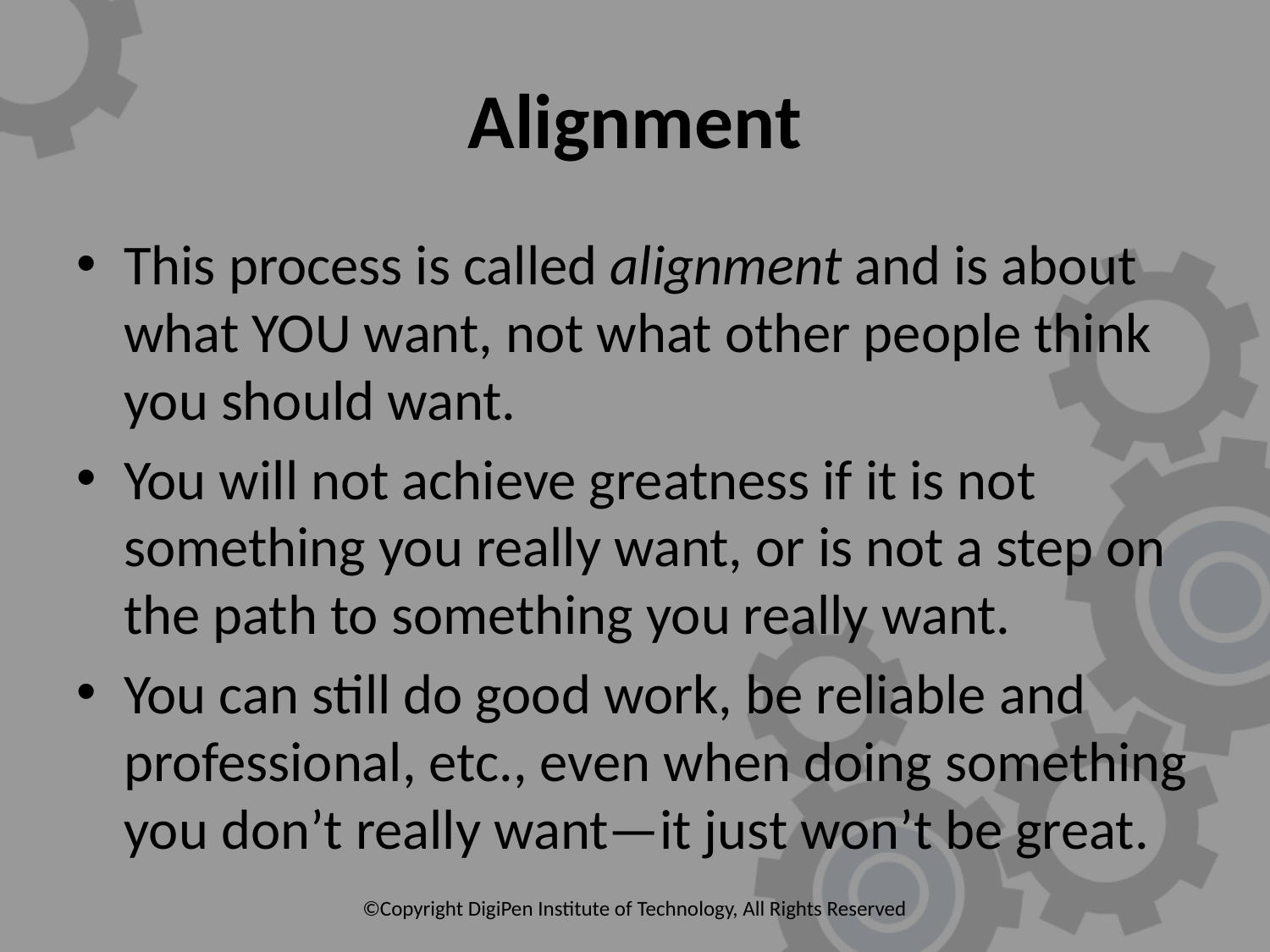

# Alignment
This process is called alignment and is about what YOU want, not what other people think you should want.
You will not achieve greatness if it is not something you really want, or is not a step on the path to something you really want.
You can still do good work, be reliable and professional, etc., even when doing something you don’t really want—it just won’t be great.

©Copyright DigiPen Institute of Technology, All Rights Reserved